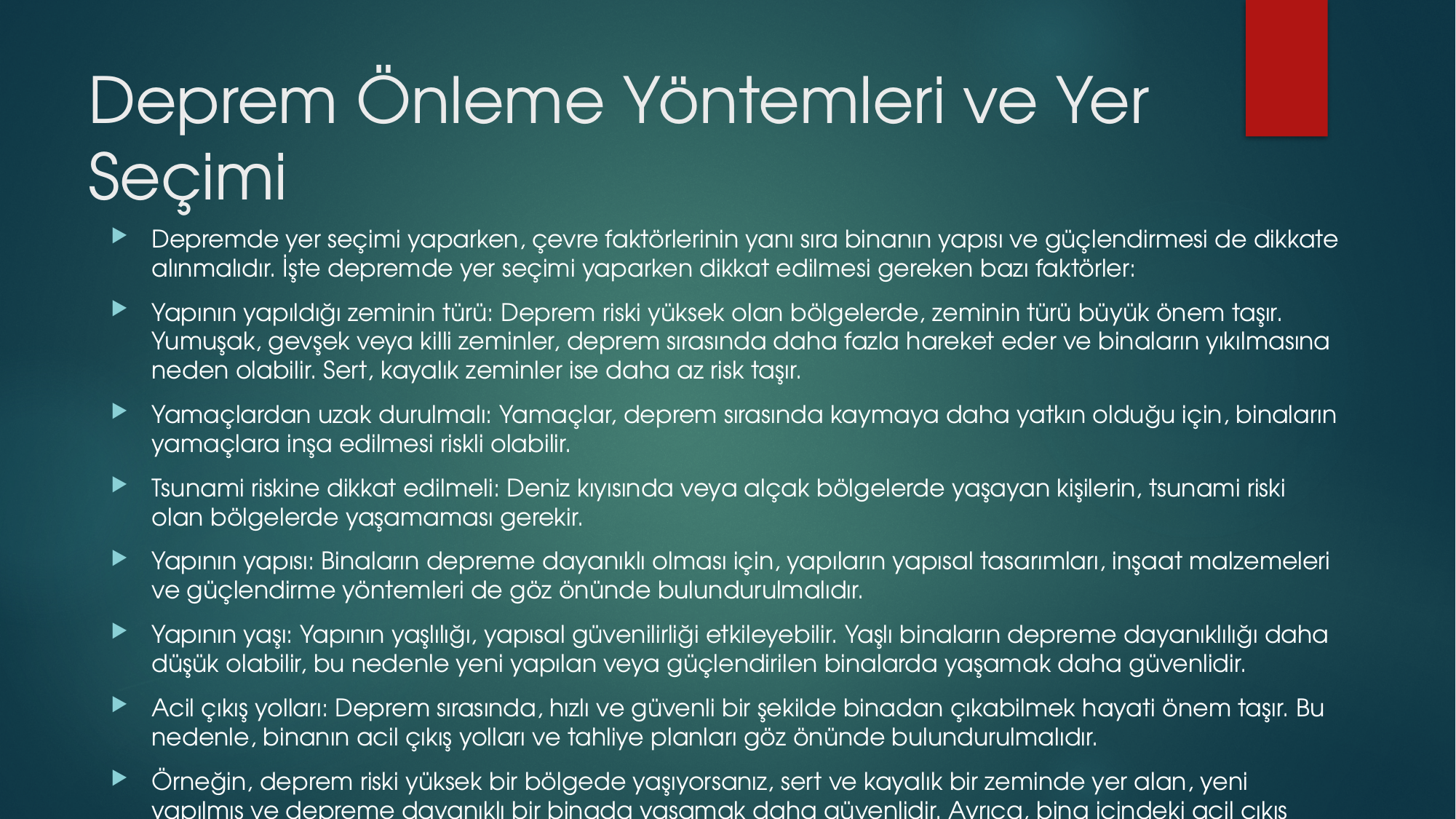

# Deprem Önleme Yöntemleri ve Yer Seçimi
Depremde yer seçimi yaparken, çevre faktörlerinin yanı sıra binanın yapısı ve güçlendirmesi de dikkate alınmalıdır. İşte depremde yer seçimi yaparken dikkat edilmesi gereken bazı faktörler:
Yapının yapıldığı zeminin türü: Deprem riski yüksek olan bölgelerde, zeminin türü büyük önem taşır. Yumuşak, gevşek veya killi zeminler, deprem sırasında daha fazla hareket eder ve binaların yıkılmasına neden olabilir. Sert, kayalık zeminler ise daha az risk taşır.
Yamaçlardan uzak durulmalı: Yamaçlar, deprem sırasında kaymaya daha yatkın olduğu için, binaların yamaçlara inşa edilmesi riskli olabilir.
Tsunami riskine dikkat edilmeli: Deniz kıyısında veya alçak bölgelerde yaşayan kişilerin, tsunami riski olan bölgelerde yaşamaması gerekir.
Yapının yapısı: Binaların depreme dayanıklı olması için, yapıların yapısal tasarımları, inşaat malzemeleri ve güçlendirme yöntemleri de göz önünde bulundurulmalıdır.
Yapının yaşı: Yapının yaşlılığı, yapısal güvenilirliği etkileyebilir. Yaşlı binaların depreme dayanıklılığı daha düşük olabilir, bu nedenle yeni yapılan veya güçlendirilen binalarda yaşamak daha güvenlidir.
Acil çıkış yolları: Deprem sırasında, hızlı ve güvenli bir şekilde binadan çıkabilmek hayati önem taşır. Bu nedenle, binanın acil çıkış yolları ve tahliye planları göz önünde bulundurulmalıdır.
Örneğin, deprem riski yüksek bir bölgede yaşıyorsanız, sert ve kayalık bir zeminde yer alan, yeni yapılmış ve depreme dayanıklı bir binada yaşamak daha güvenlidir. Ayrıca, bina içindeki acil çıkış yollarını ve tahliye planlarını da bilmelisiniz.